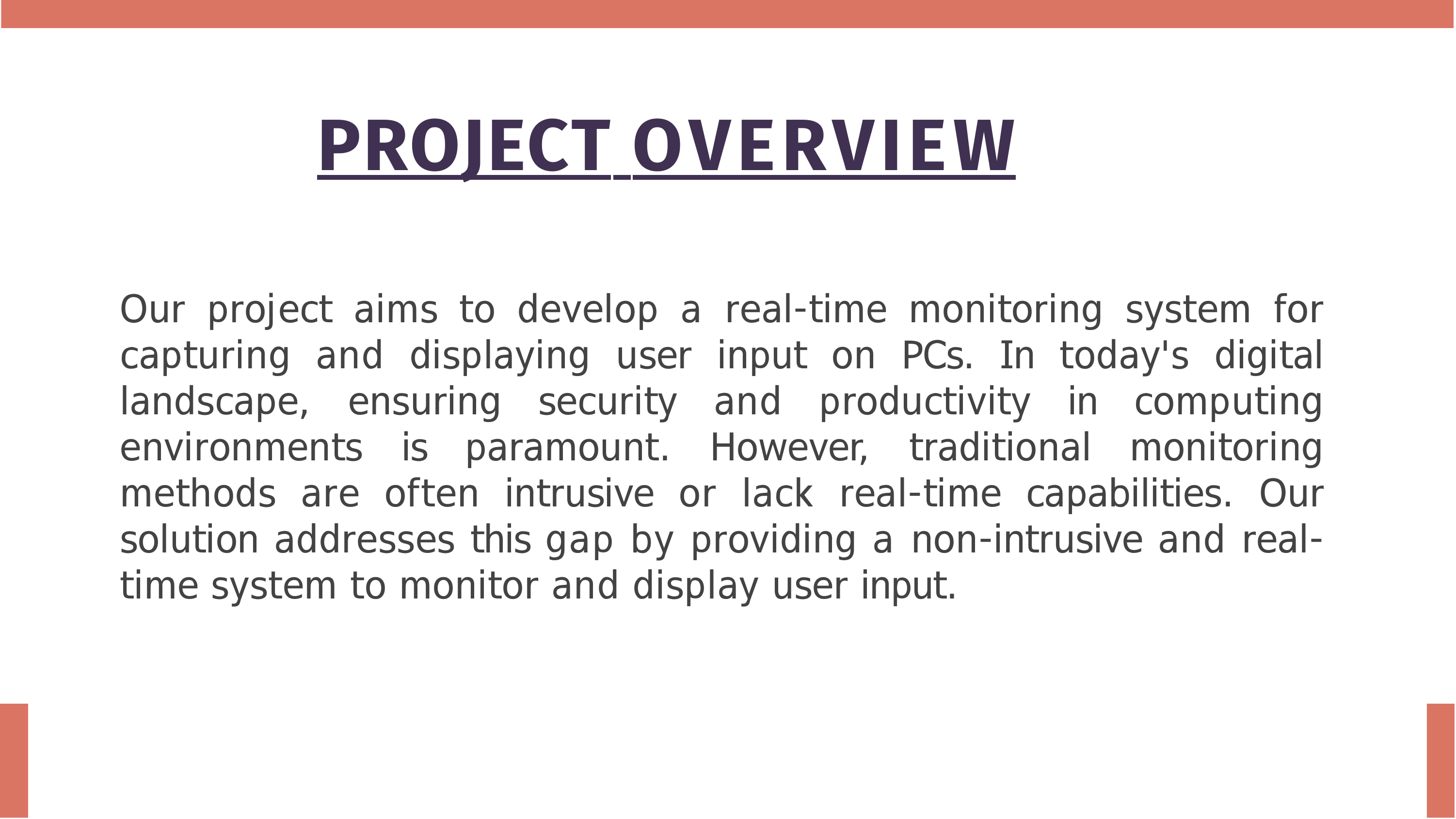

# PROJECT OVERVIEW
Our project aims to develop a real-time monitoring system for capturing  and  displaying  user  input  on  PCs.  In  today's  digital landscape,  ensuring  security  and  productivity  in  computing environments  is  paramount.  However,  traditional  monitoring methods  are  often  intrusive  or  lack  real-time  capabilities.  Our solution addresses this gap by providing a non-intrusive and real- time system to monitor and display user input.